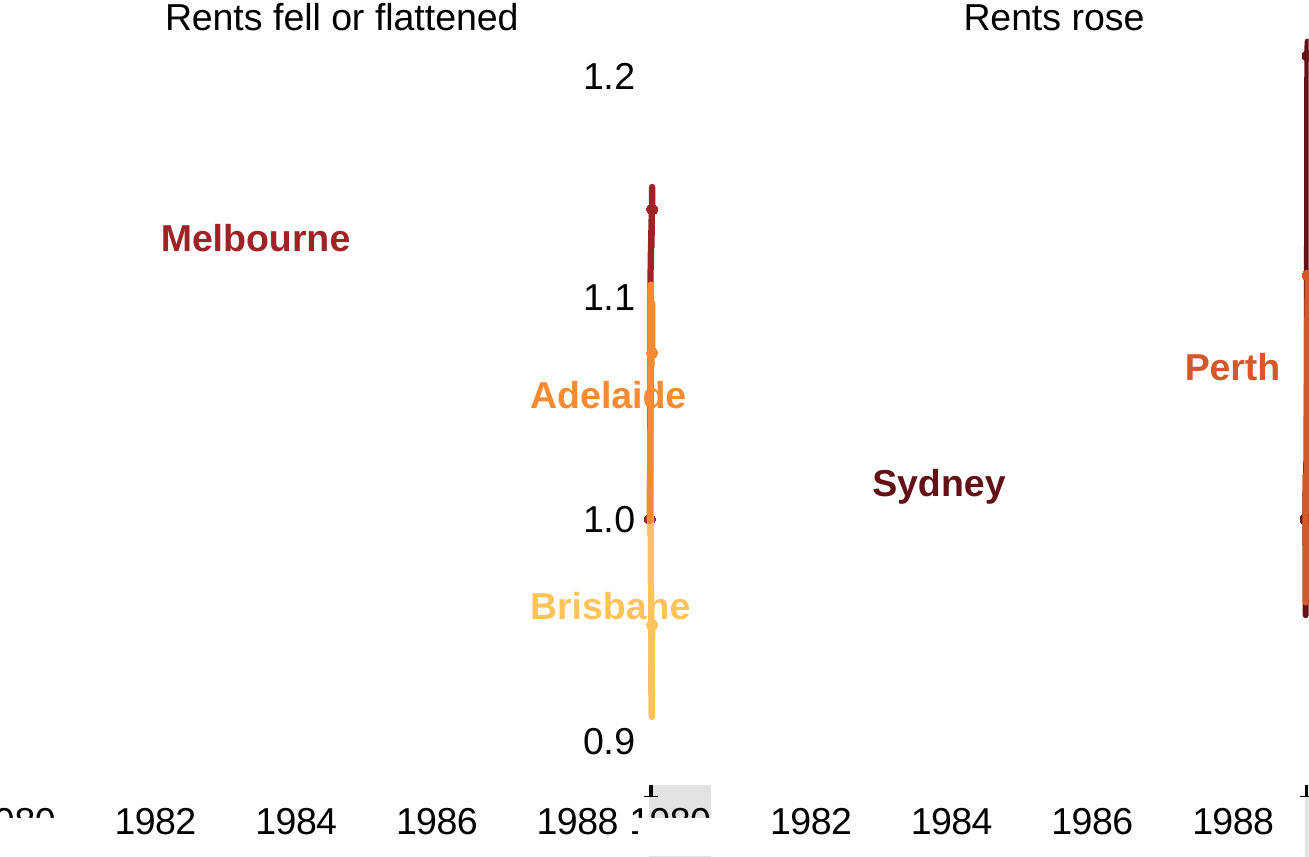

Rents fell or flattened
Rents rose

[unsupported chart]

[unsupported chart]

Melbourne
Perth
Adelaide
Sydney
Brisbane